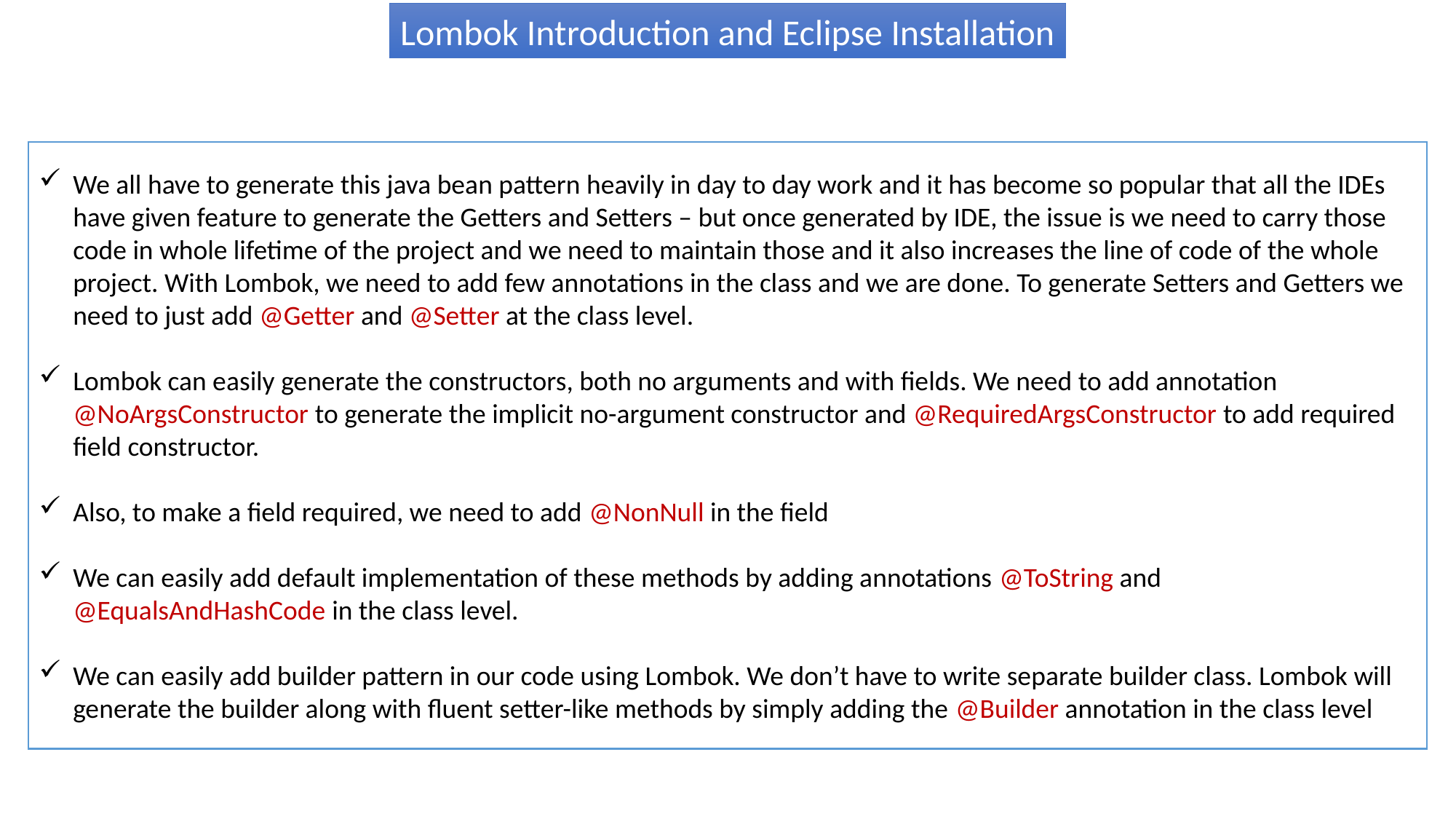

Lombok Introduction and Eclipse Installation
We all have to generate this java bean pattern heavily in day to day work and it has become so popular that all the IDEs have given feature to generate the Getters and Setters – but once generated by IDE, the issue is we need to carry those code in whole lifetime of the project and we need to maintain those and it also increases the line of code of the whole project. With Lombok, we need to add few annotations in the class and we are done. To generate Setters and Getters we need to just add @Getter and @Setter at the class level.

Lombok can easily generate the constructors, both no arguments and with fields. We need to add annotation @NoArgsConstructor to generate the implicit no-argument constructor and @RequiredArgsConstructor to add required field constructor.

Also, to make a field required, we need to add @NonNull in the field

We can easily add default implementation of these methods by adding annotations @ToString and @EqualsAndHashCode in the class level.

We can easily add builder pattern in our code using Lombok. We don’t have to write separate builder class. Lombok will generate the builder along with fluent setter-like methods by simply adding the @Builder annotation in the class level